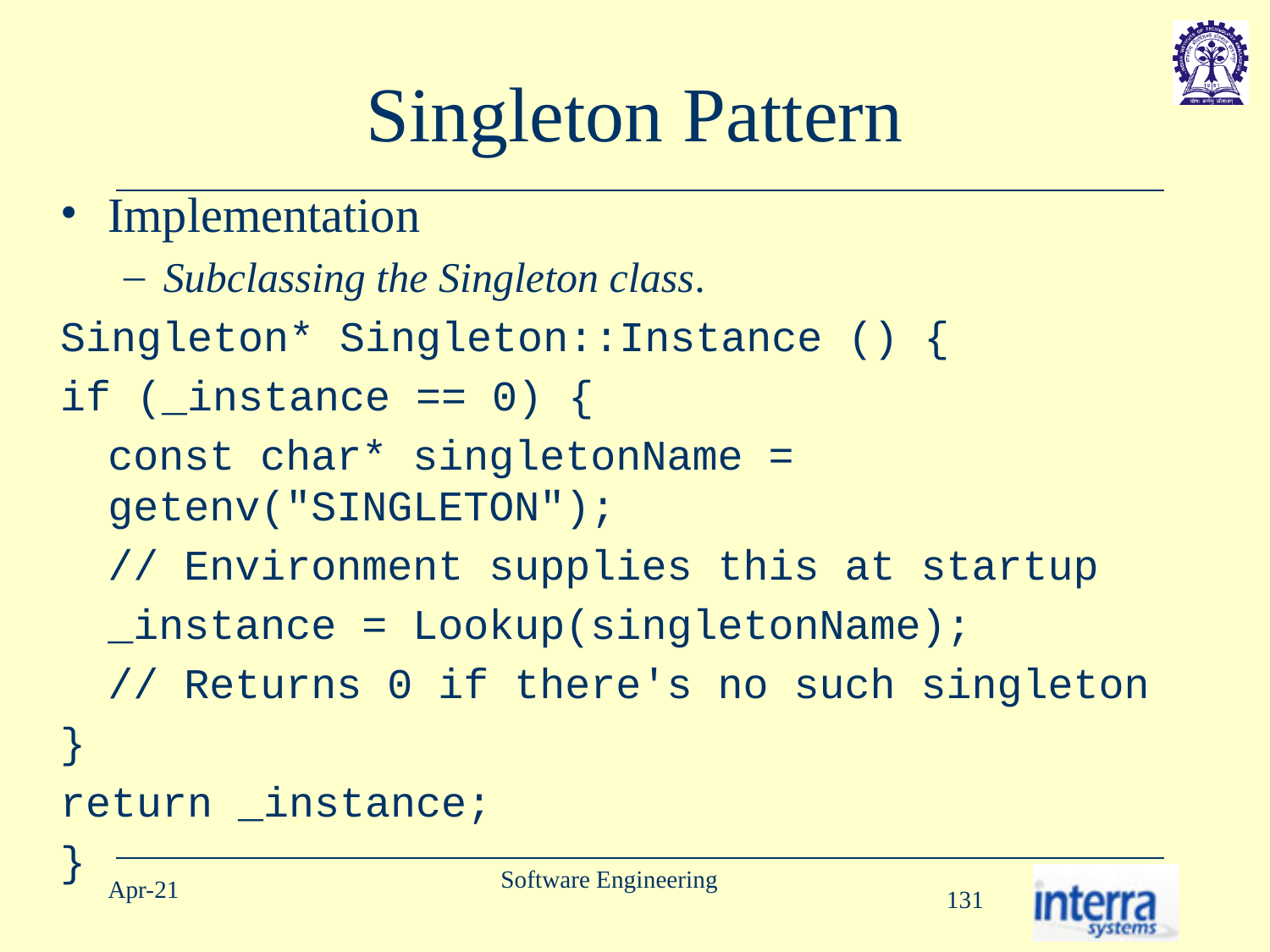

# Singleton Pattern
Implementation
Subclassing the Singleton class.
Singleton* Singleton::Instance () {
if (_instance == 0) {
	const char* singletonName = 	getenv("SINGLETON");
	// Environment supplies this at startup
	_instance = Lookup(singletonName);
	// Returns 0 if there's no such singleton
}
return _instance;
}
Software Engineering
Apr-21